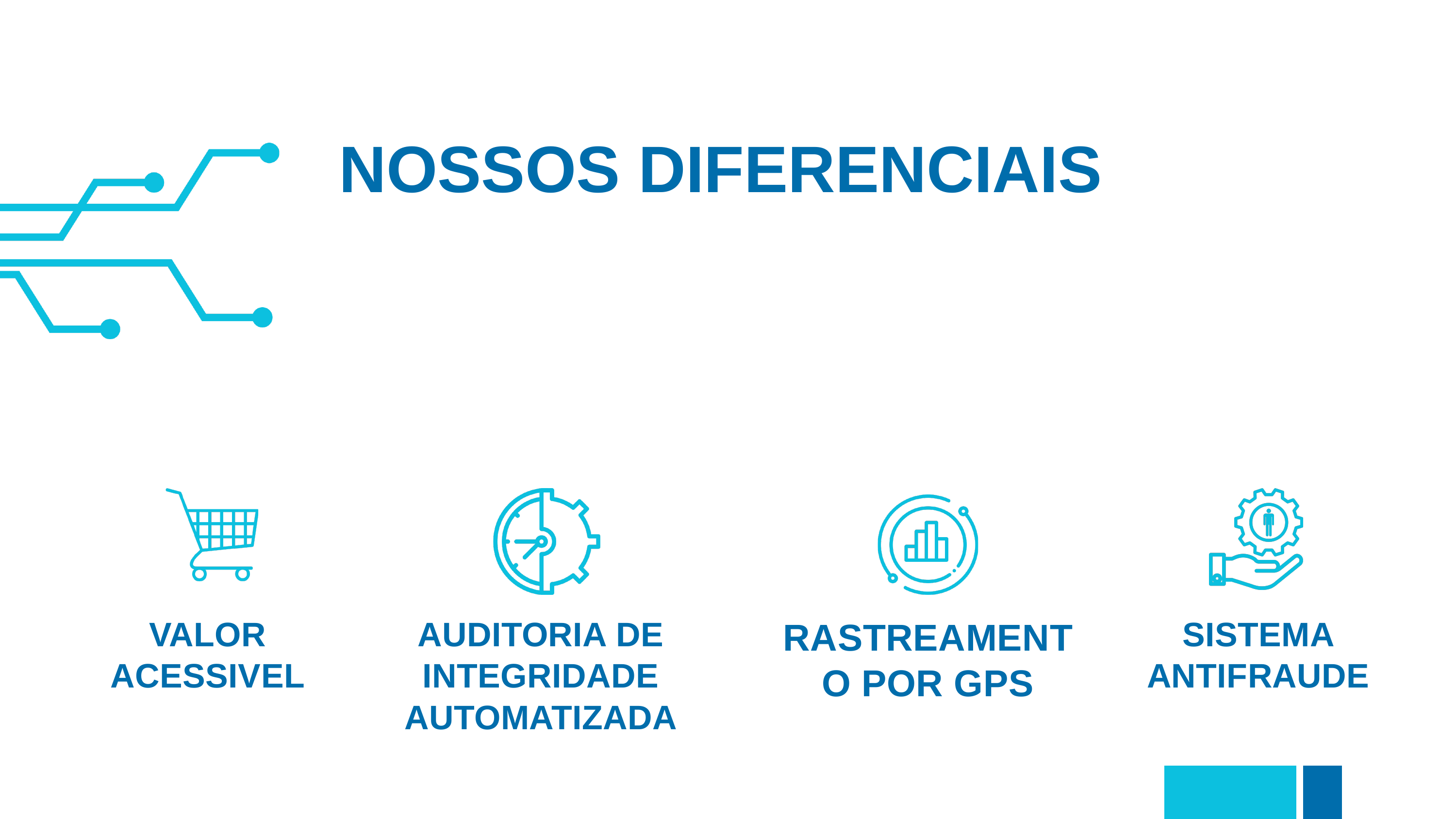

NOSSOS DIFERENCIAIS

VALOR ACESSIVEL
AUDITORIA DE INTEGRIDADE AUTOMATIZADA
SISTEMA ANTIFRAUDE
RASTREAMENTO POR GPS